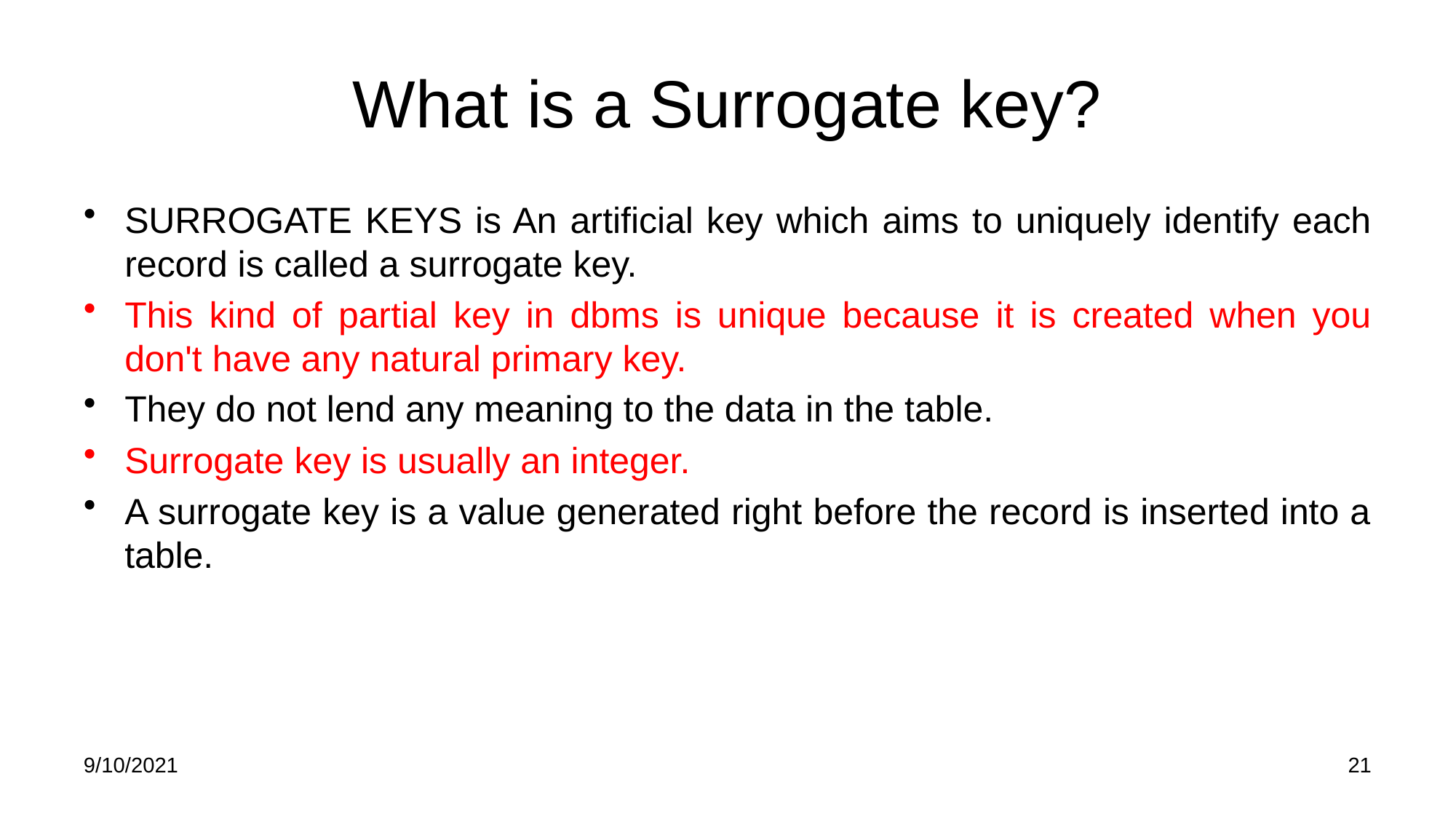

# What is a Surrogate key?
SURROGATE KEYS is An artificial key which aims to uniquely identify each record is called a surrogate key.
This kind of partial key in dbms is unique because it is created when you don't have any natural primary key.
They do not lend any meaning to the data in the table.
Surrogate key is usually an integer.
A surrogate key is a value generated right before the record is inserted into a table.
9/10/2021
21